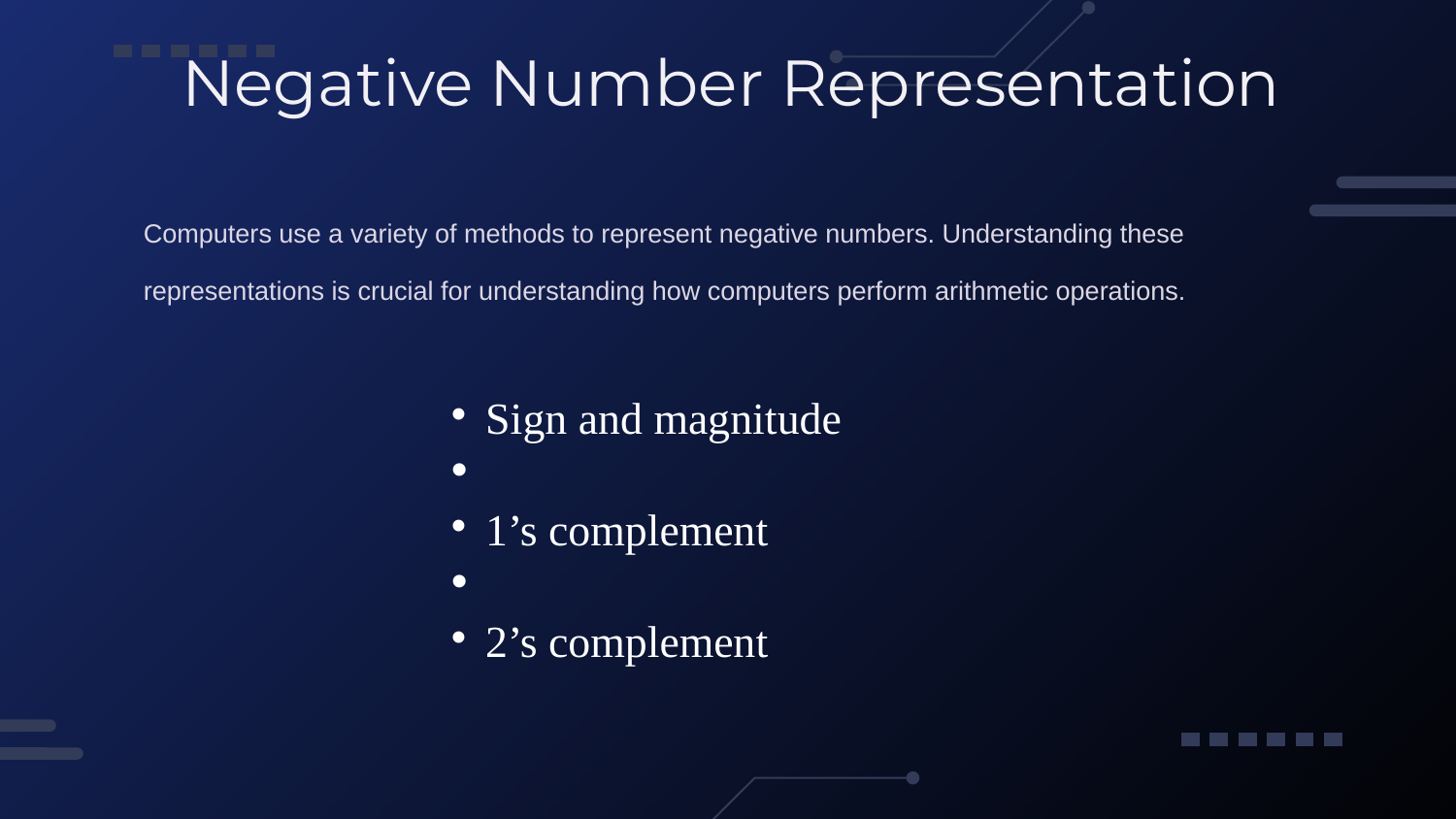

Negative Number Representation
Computers use a variety of methods to represent negative numbers. Understanding these representations is crucial for understanding how computers perform arithmetic operations.
Sign and magnitude

1’s complement

2’s complement